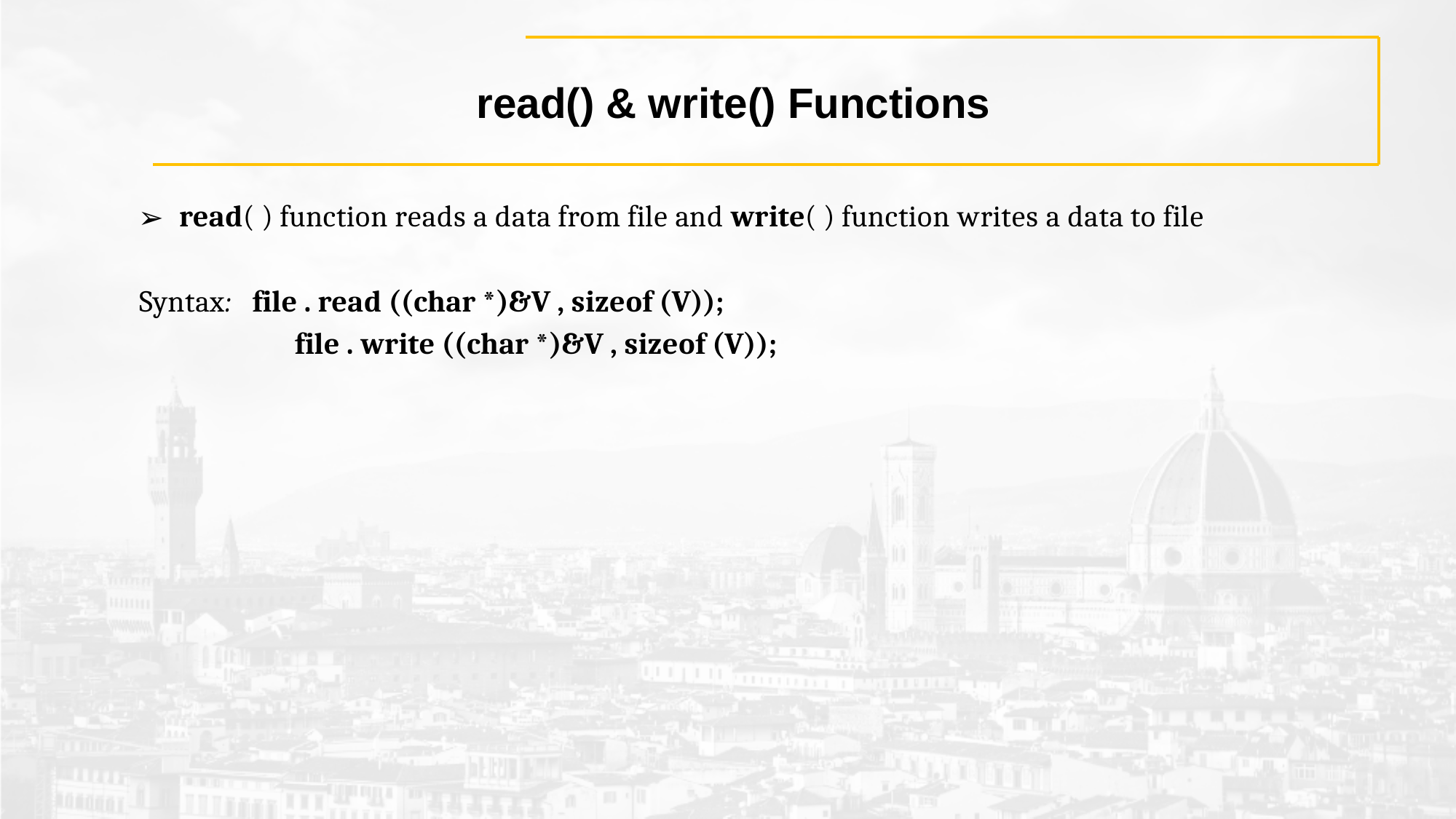

# read() & write() Functions
read( ) function reads a data from file and write( ) function writes a data to file

Syntax:   file . read ((char *)&V , sizeof (V));
    		 file . write ((char *)&V , sizeof (V));